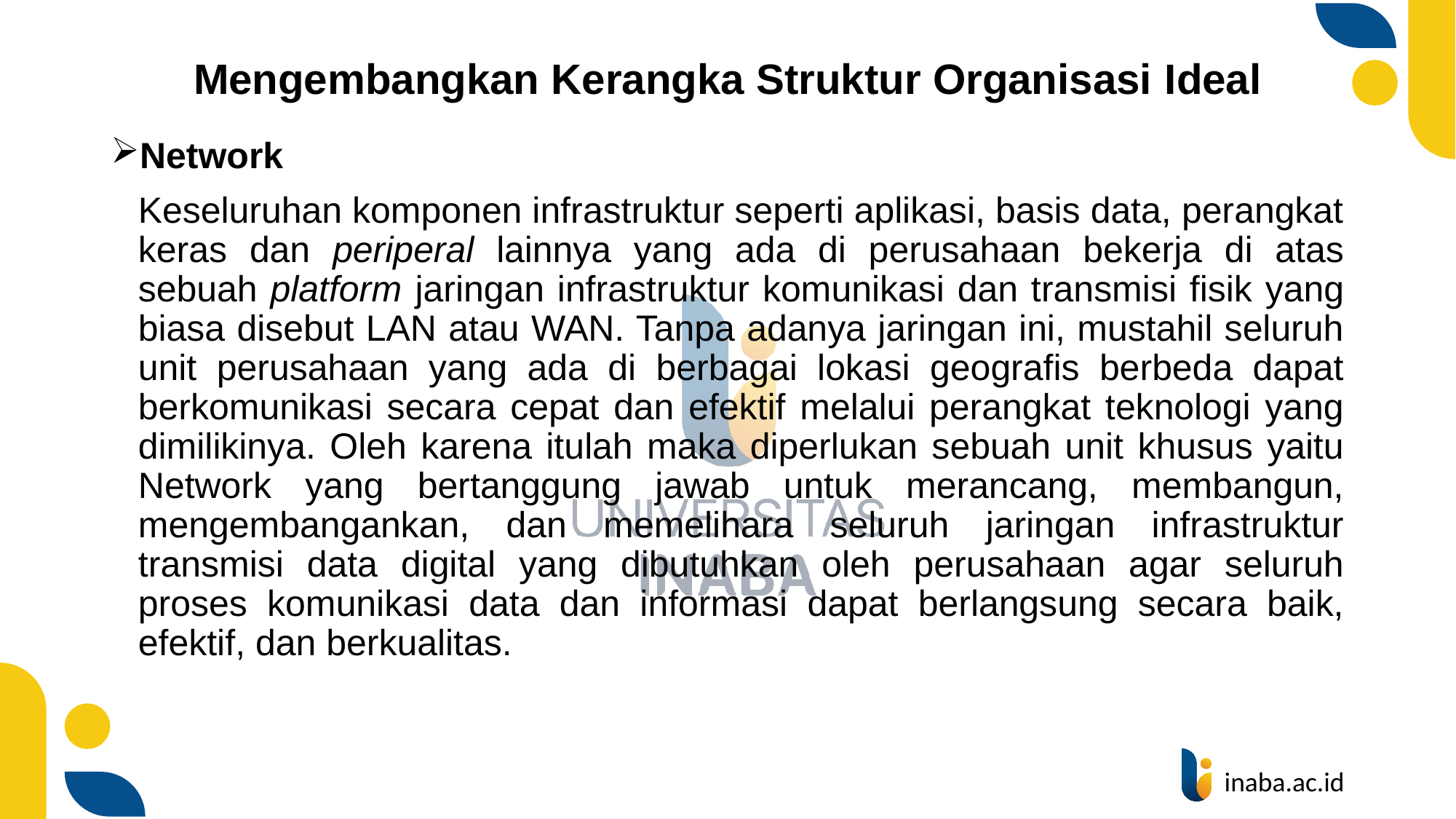

# Mengembangkan Kerangka Struktur Organisasi Ideal
Network
	Keseluruhan komponen infrastruktur seperti aplikasi, basis data, perangkat keras dan periperal lainnya yang ada di perusahaan bekerja di atas sebuah platform jaringan infrastruktur komunikasi dan transmisi fisik yang biasa disebut LAN atau WAN. Tanpa adanya jaringan ini, mustahil seluruh unit perusahaan yang ada di berbagai lokasi geografis berbeda dapat berkomunikasi secara cepat dan efektif melalui perangkat teknologi yang dimilikinya. Oleh karena itulah maka diperlukan sebuah unit khusus yaitu Network yang bertanggung jawab untuk merancang, membangun, mengembangankan, dan memelihara seluruh jaringan infrastruktur transmisi data digital yang dibutuhkan oleh perusahaan agar seluruh proses komunikasi data dan informasi dapat berlangsung secara baik, efektif, dan berkualitas.